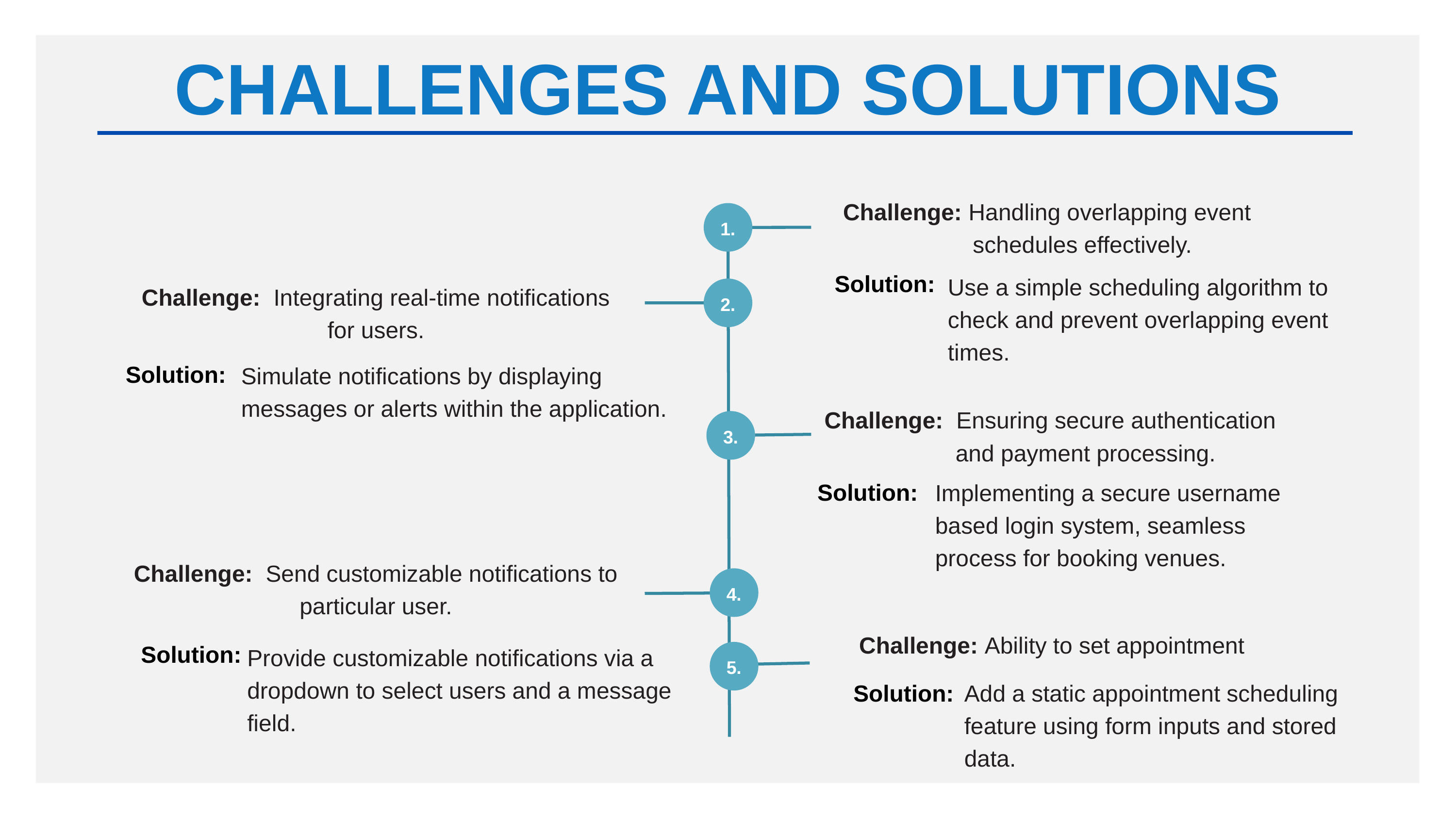

CHALLENGES AND SOLUTIONS

Challenge: Handling overlapping event
         schedules effectively.

1.

Solution:
Use a simple scheduling algorithm to check and prevent overlapping event times.
Challenge:  Integrating real-time notifications
for users.

2.

Solution:
Simulate notifications by displaying messages or alerts within the application.

Challenge:  Ensuring secure authentication
          and payment processing.

3.

Solution:
Implementing a secure username   based login system, seamless process for booking venues.
Challenge:  Send customizable notifications to particular user.

4.

Challenge: Ability to set appointment
Solution:
Provide customizable notifications via a dropdown to select users and a message field.

5.

Solution:
Add a static appointment scheduling feature using form inputs and stored data.